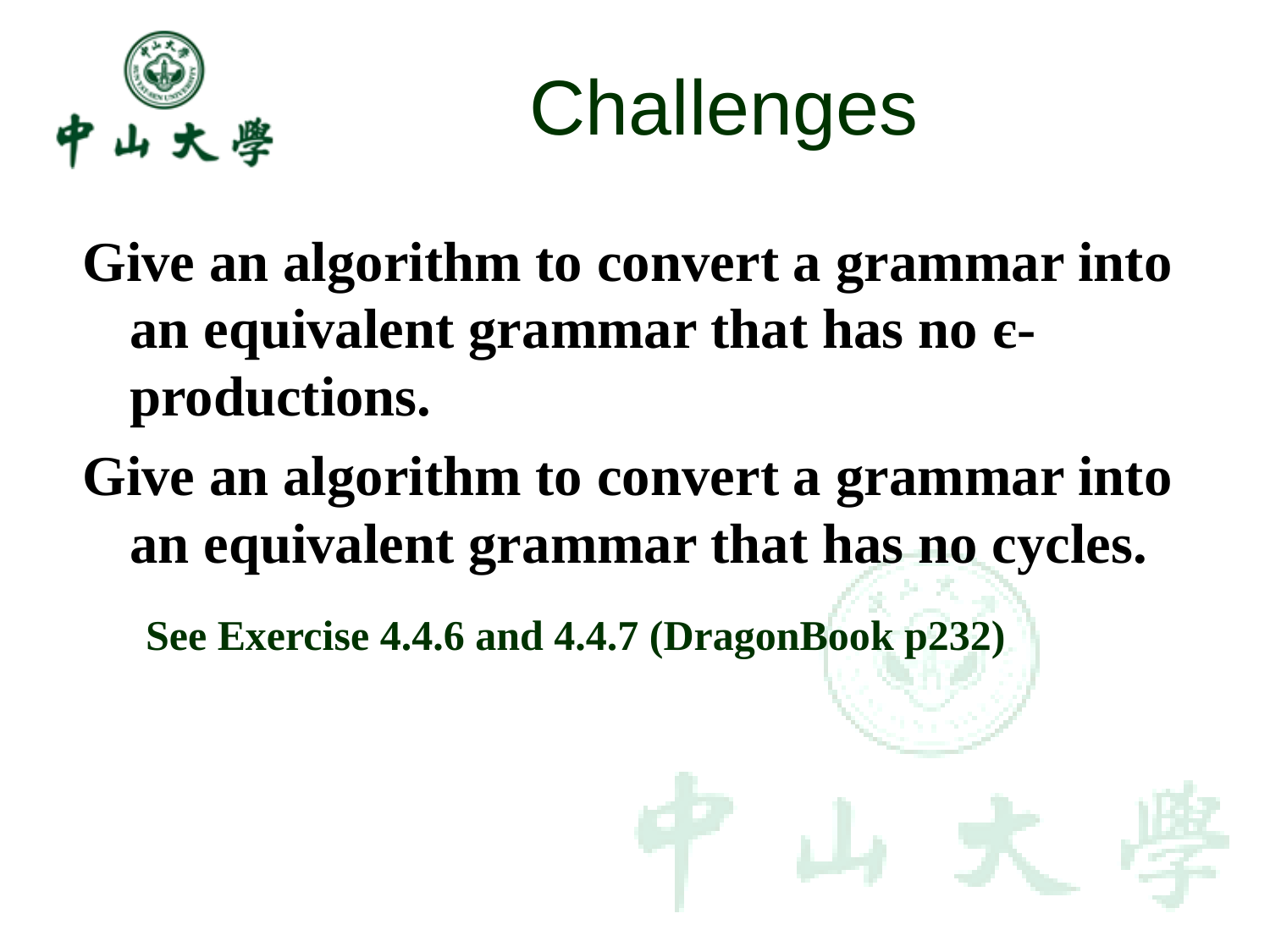

# Challenges
Give an algorithm to convert a grammar into an equivalent grammar that has no є-productions.
Give an algorithm to convert a grammar into an equivalent grammar that has no cycles.
See Exercise 4.4.6 and 4.4.7 (DragonBook p232)